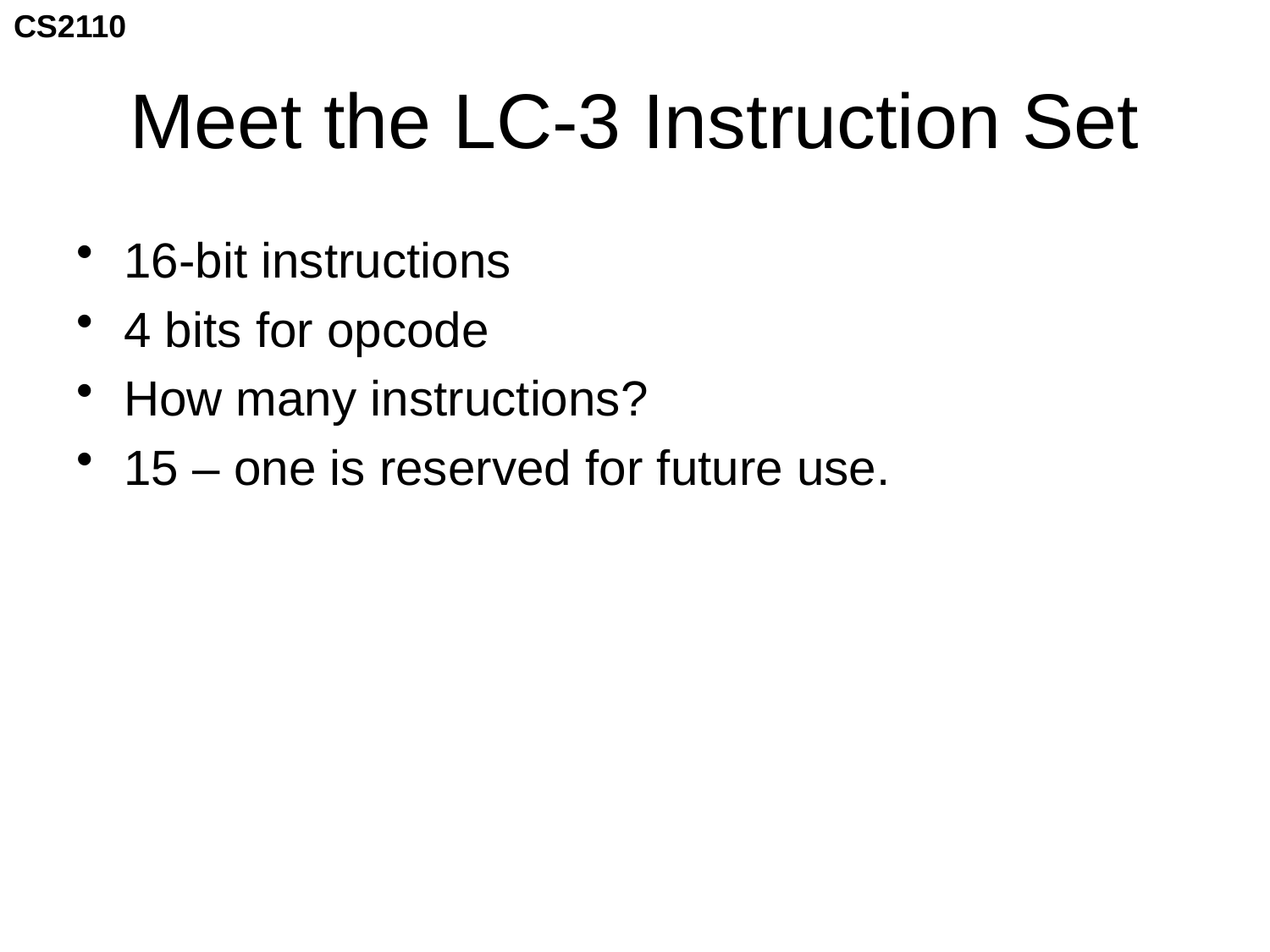

# Meet the LC-3 Instruction Set
16-bit instructions
4 bits for opcode
How many instructions?
15 – one is reserved for future use.